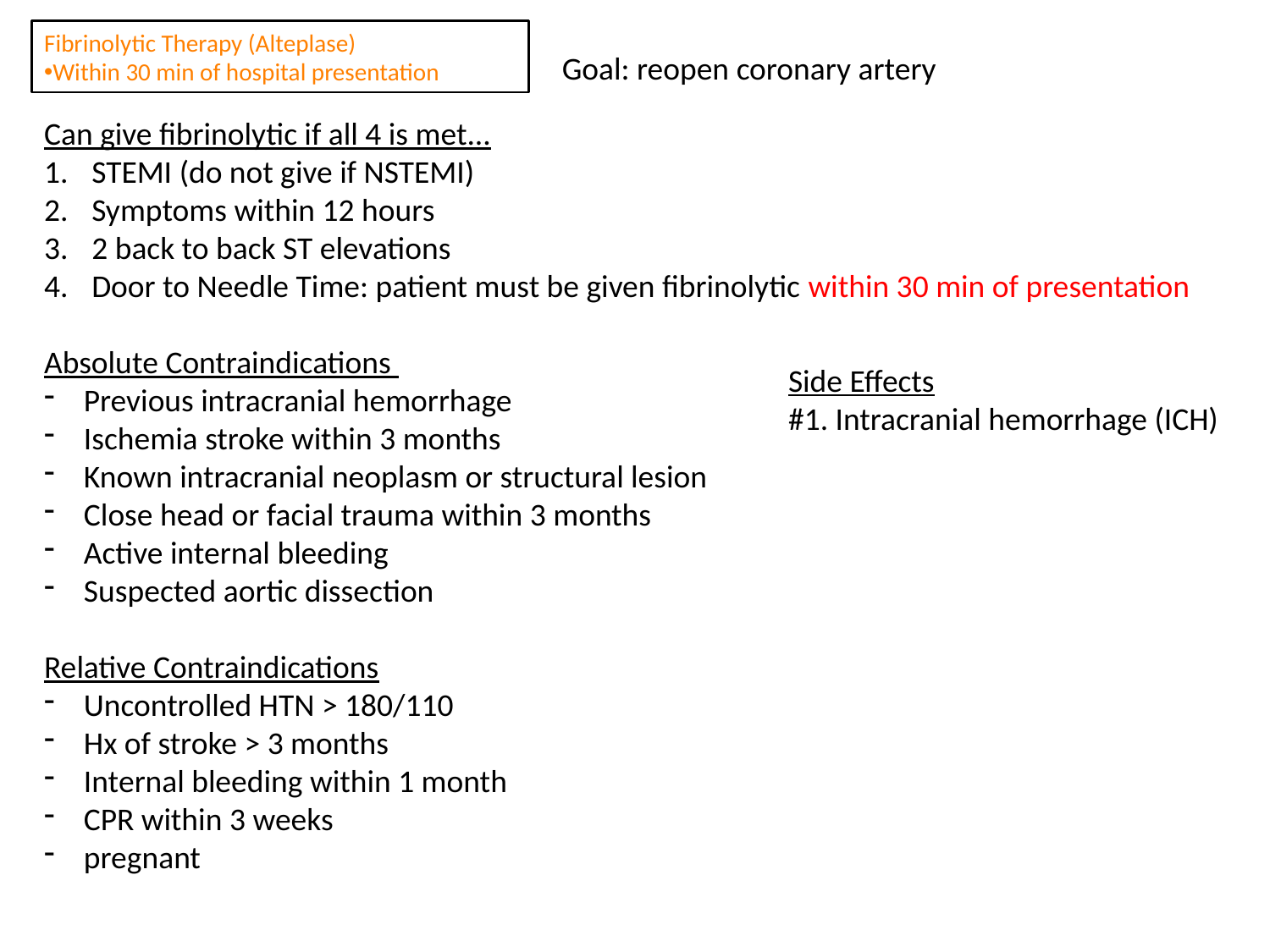

Fibrinolytic Therapy (Alteplase)
Within 30 min of hospital presentation
Goal: reopen coronary artery
Can give fibrinolytic if all 4 is met...
STEMI (do not give if NSTEMI)
Symptoms within 12 hours
2 back to back ST elevations
Door to Needle Time: patient must be given fibrinolytic within 30 min of presentation

Absolute Contraindications
Previous intracranial hemorrhage
Ischemia stroke within 3 months
Known intracranial neoplasm or structural lesion
Close head or facial trauma within 3 months
Active internal bleeding
Suspected aortic dissection

Relative Contraindications
Uncontrolled HTN > 180/110
Hx of stroke > 3 months
Internal bleeding within 1 month
CPR within 3 weeks
pregnant
Side Effects
#1. Intracranial hemorrhage (ICH)